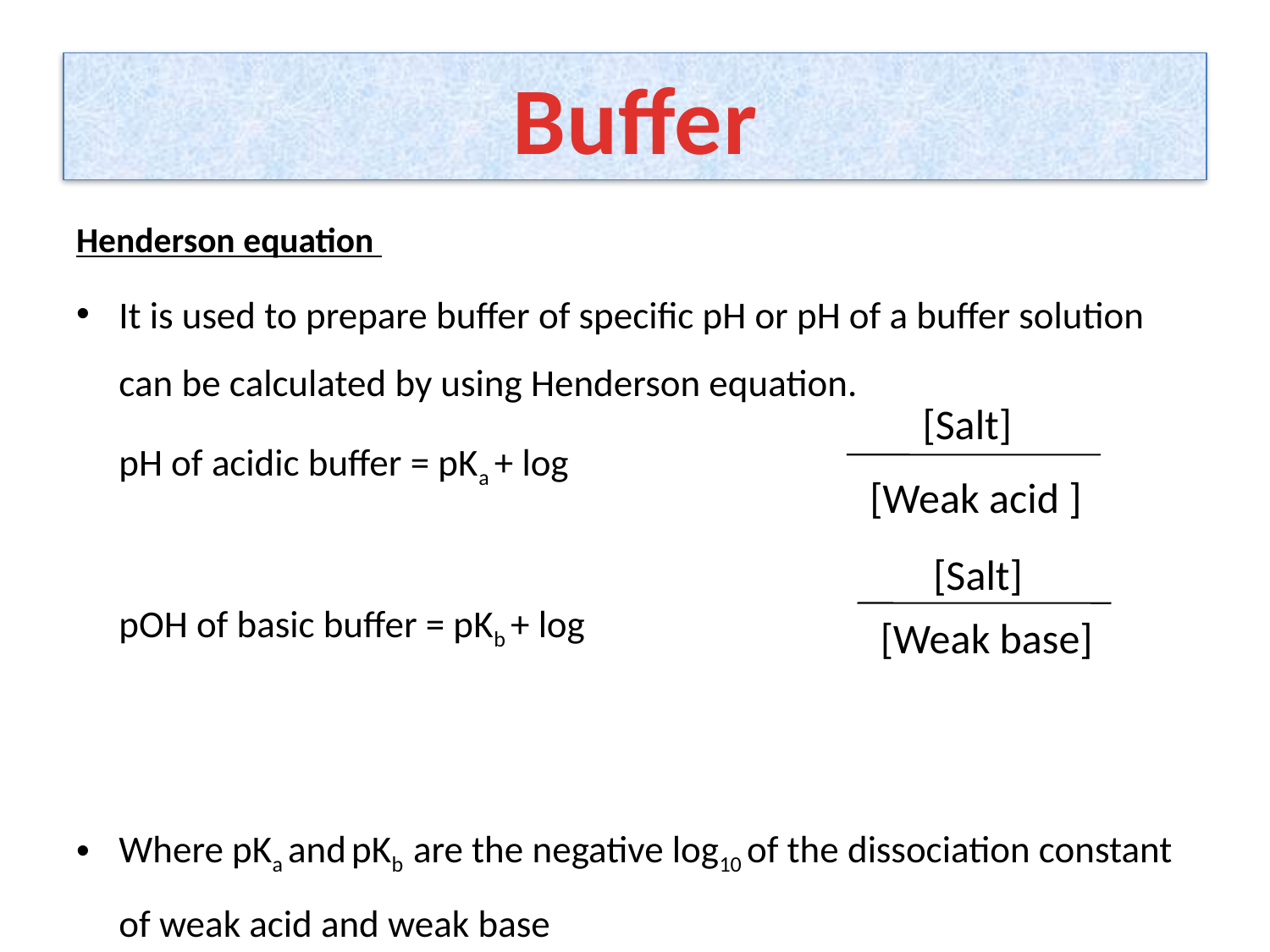

# Buffer
Henderson equation
It is used to prepare buffer of specific pH or pH of a buffer solution can be calculated by using Henderson equation.
			pH of acidic buffer = pKa + log

			pOH of basic buffer = pKb + log

Where pKa and pKb  are the negative log10 of the dissociation constant of weak acid and weak base

[Salt]
[Weak acid ]
[Salt]
[Weak base]